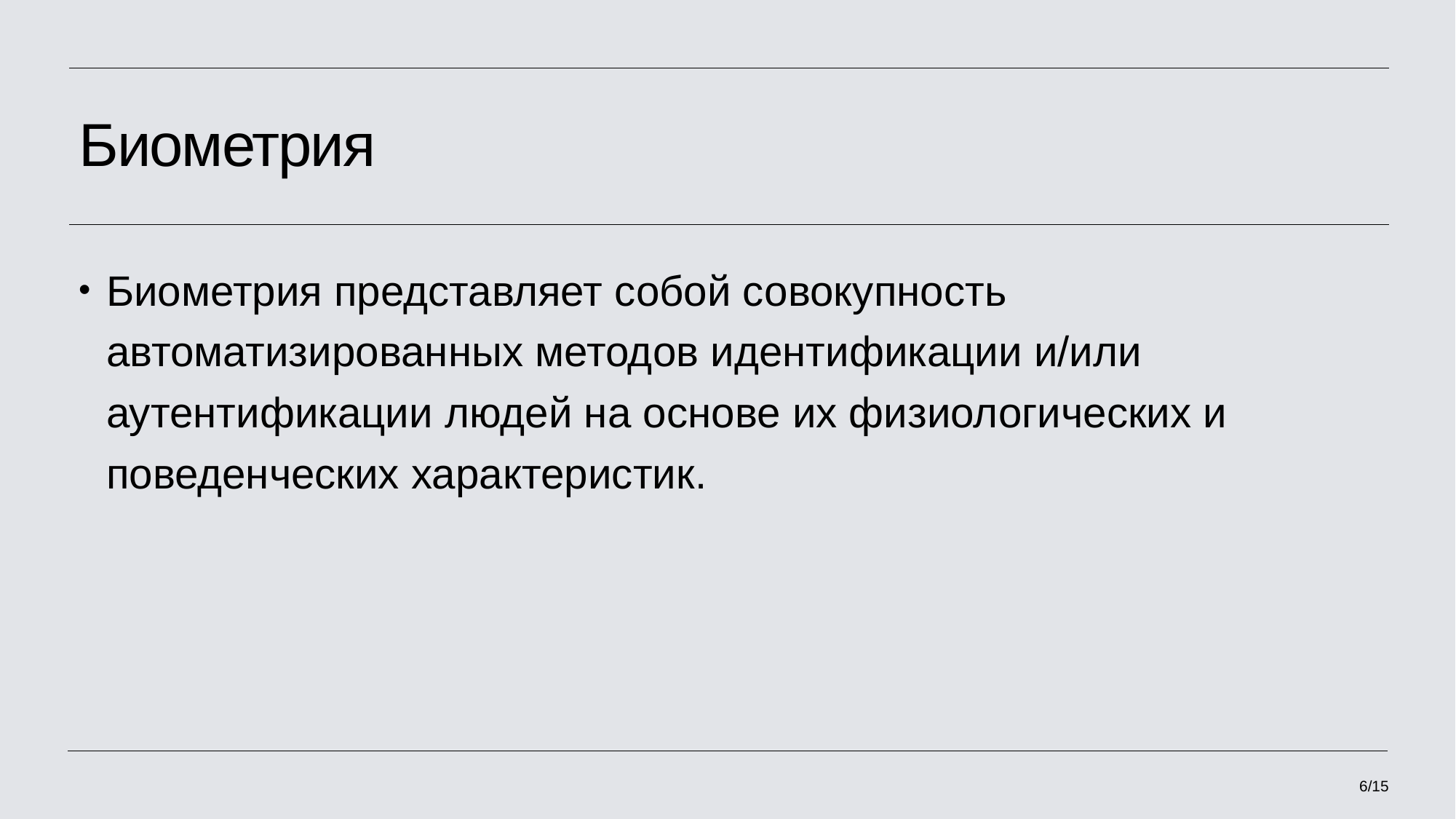

# Биометрия
Биометрия представляет собой совокупность автоматизированных методов идентификации и/или аутентификации людей на основе их физиологических и поведенческих характеристик.
6/15